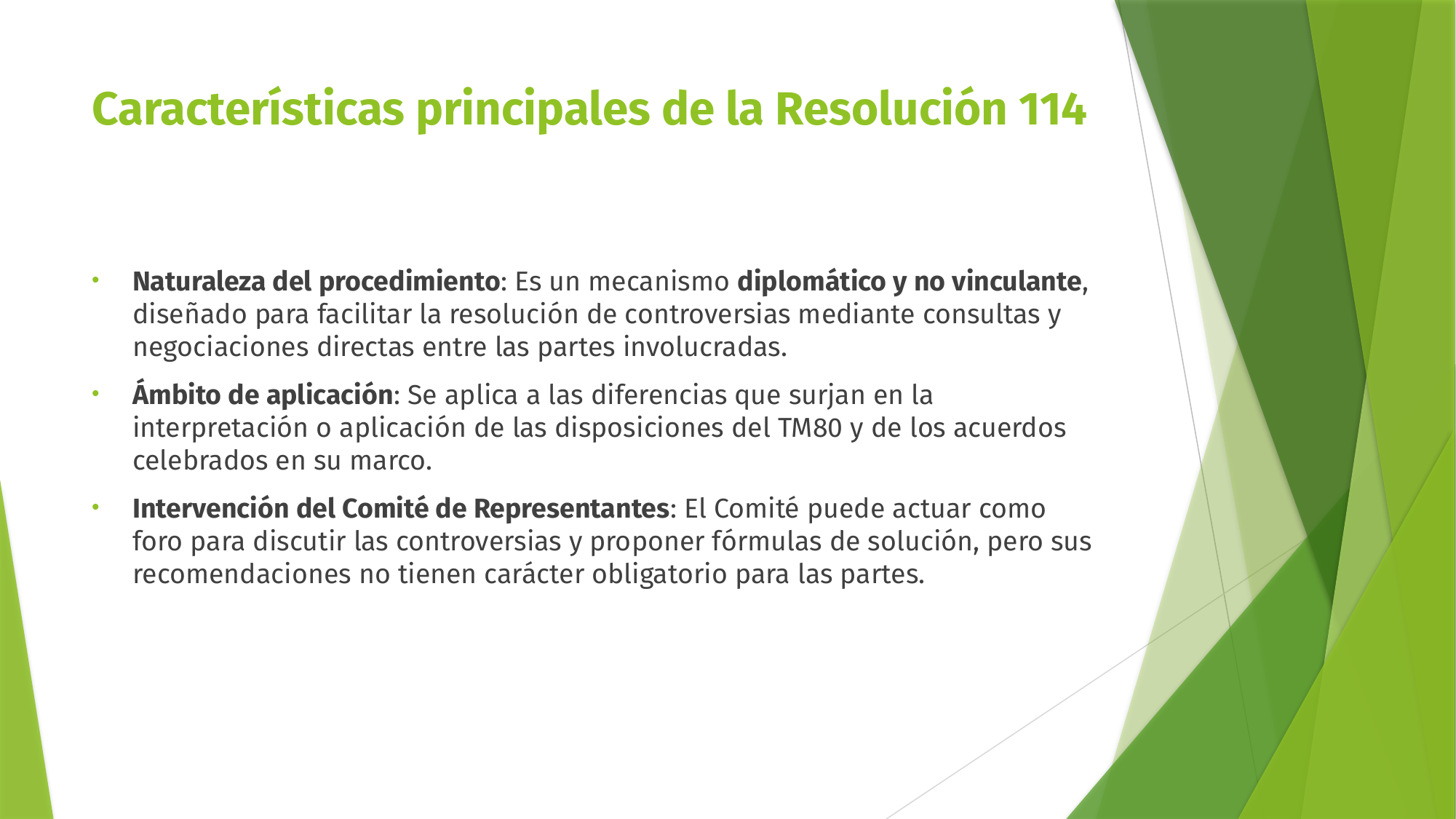

# Características principales de la Resolución 114
Naturaleza del procedimiento: Es un mecanismo diplomático y no vinculante, diseñado para facilitar la resolución de controversias mediante consultas y negociaciones directas entre las partes involucradas.​
Ámbito de aplicación: Se aplica a las diferencias que surjan en la interpretación o aplicación de las disposiciones del TM80 y de los acuerdos celebrados en su marco.​
Intervención del Comité de Representantes: El Comité puede actuar como foro para discutir las controversias y proponer fórmulas de solución, pero sus recomendaciones no tienen carácter obligatorio para las partes.